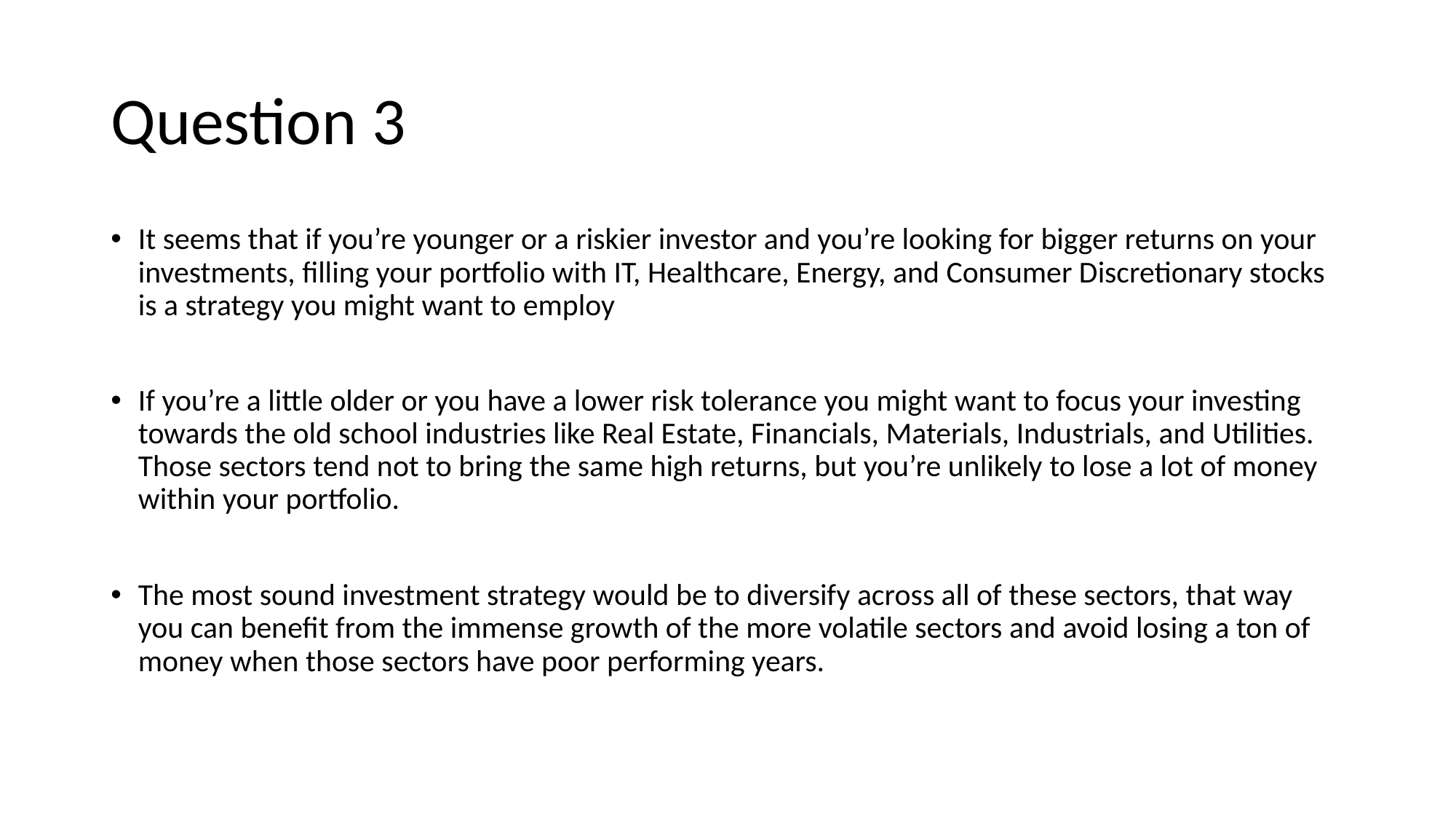

# Question 3
It seems that if you’re younger or a riskier investor and you’re looking for bigger returns on your investments, filling your portfolio with IT, Healthcare, Energy, and Consumer Discretionary stocks is a strategy you might want to employ

If you’re a little older or you have a lower risk tolerance you might want to focus your investing towards the old school industries like Real Estate, Financials, Materials, Industrials, and Utilities. Those sectors tend not to bring the same high returns, but you’re unlikely to lose a lot of money within your portfolio.

The most sound investment strategy would be to diversify across all of these sectors, that way you can benefit from the immense growth of the more volatile sectors and avoid losing a ton of money when those sectors have poor performing years.